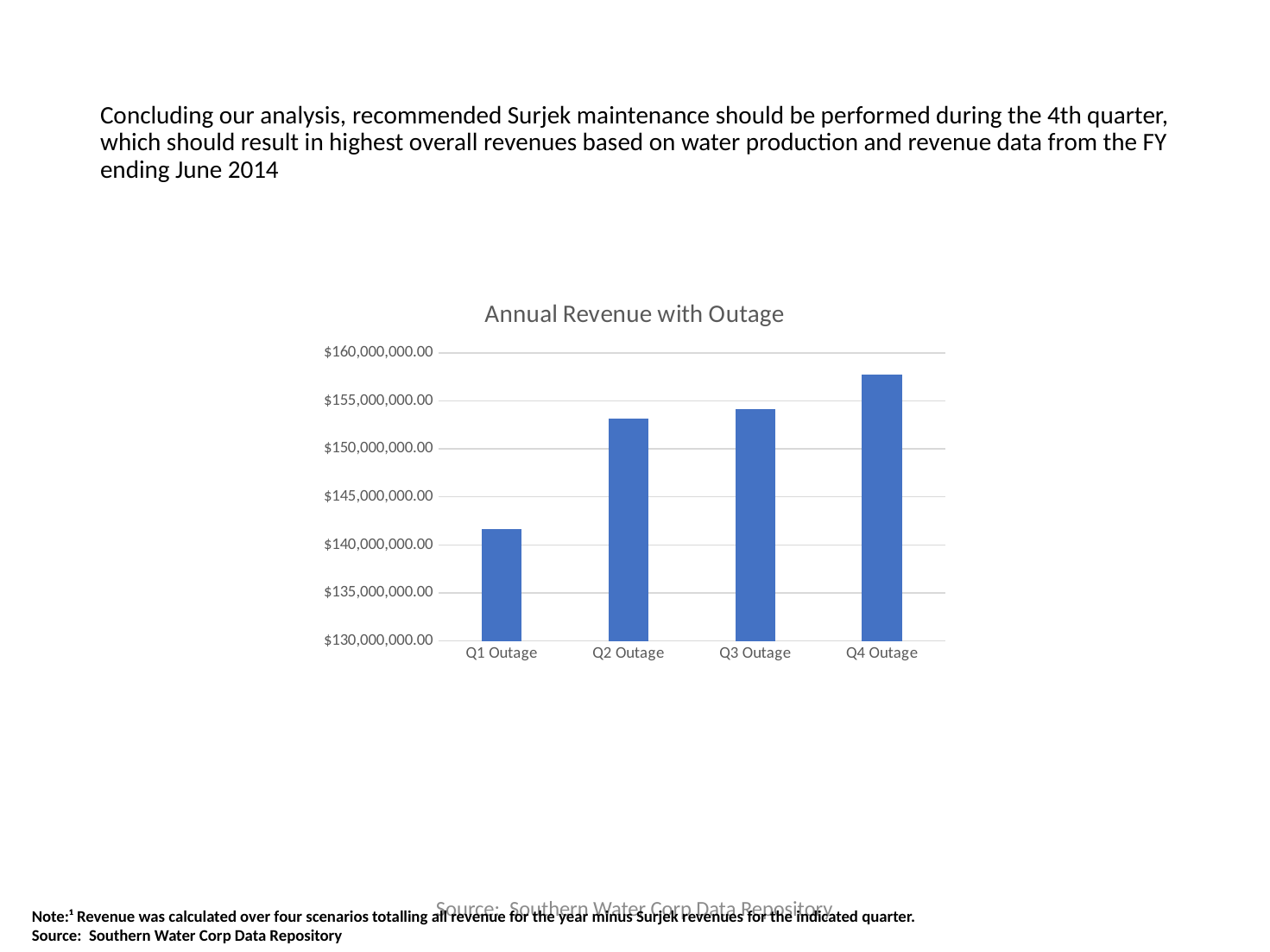

# Concluding our analysis, recommended Surjek maintenance should be performed during the 4th quarter, which should result in highest overall revenues based on water production and revenue data from the FY ending June 2014

### Chart: Annual Revenue with Outage

| Category |  |
|---|---|
| Q1 Outage | 141675660.038 |
| Q2 Outage | 153195448.357 |
| Q3 Outage | 154187083.64099997 |
| Q4 Outage | 157707855.471 |
Source:  Southern Water Corp Data Repository
Note:¹ Revenue was calculated over four scenarios totalling all revenue for the year minus Surjek revenues for the indicated quarter.
Source:  Southern Water Corp Data Repository